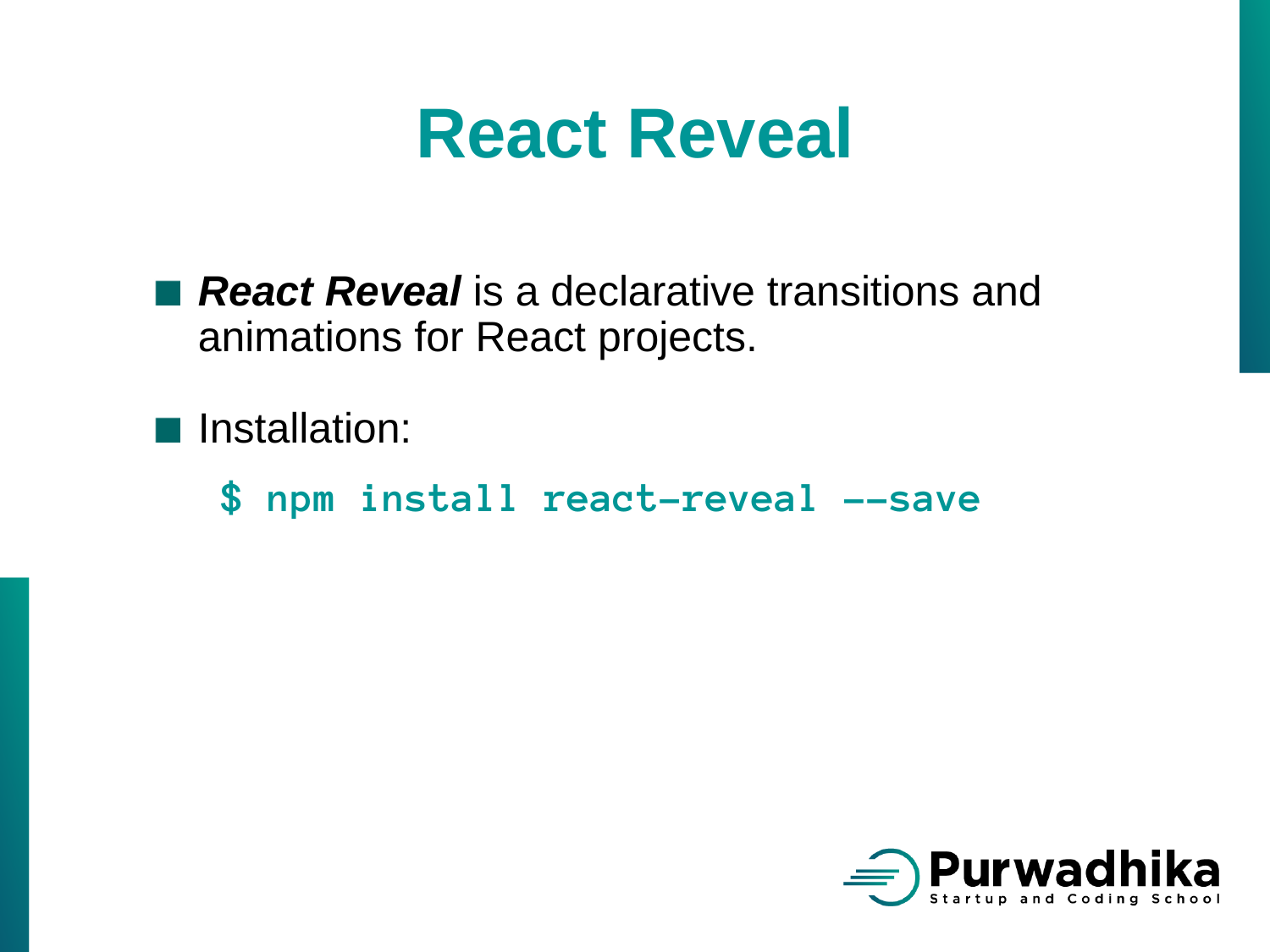

React Reveal
React Reveal is a declarative transitions and animations for React projects.

Installation:

      $ npm install react-reveal --save